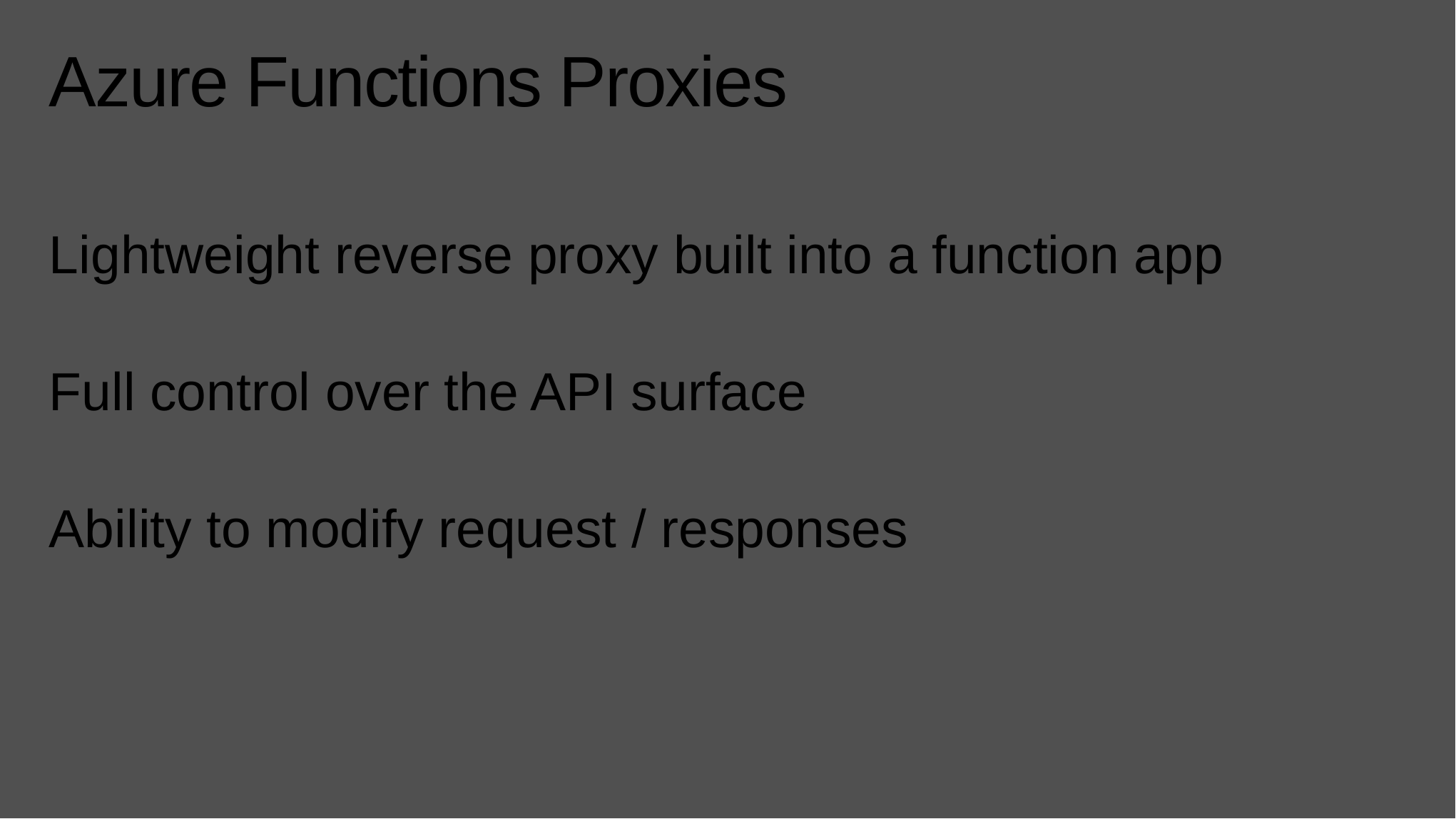

# Azure Functions Proxies

Lightweight reverse proxy built into a function app

Full control over the API surface

Ability to modify request / responses